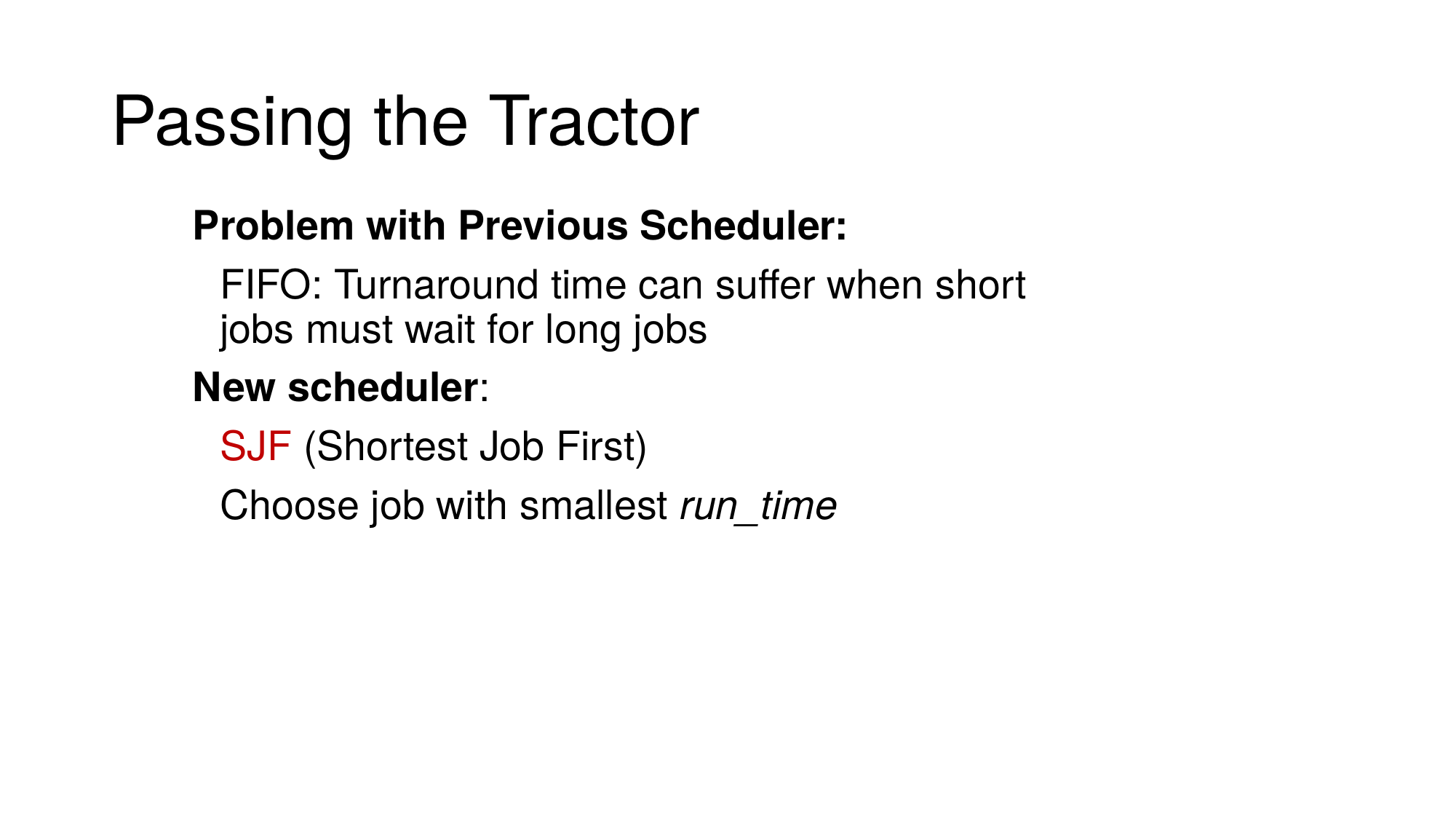

# Passing the Tractor
Problem with Previous Scheduler:
	FIFO: Turnaround time can suffer when short jobs must wait for long jobs
New scheduler:
	SJF (Shortest Job First)
	Choose job with smallest run_time